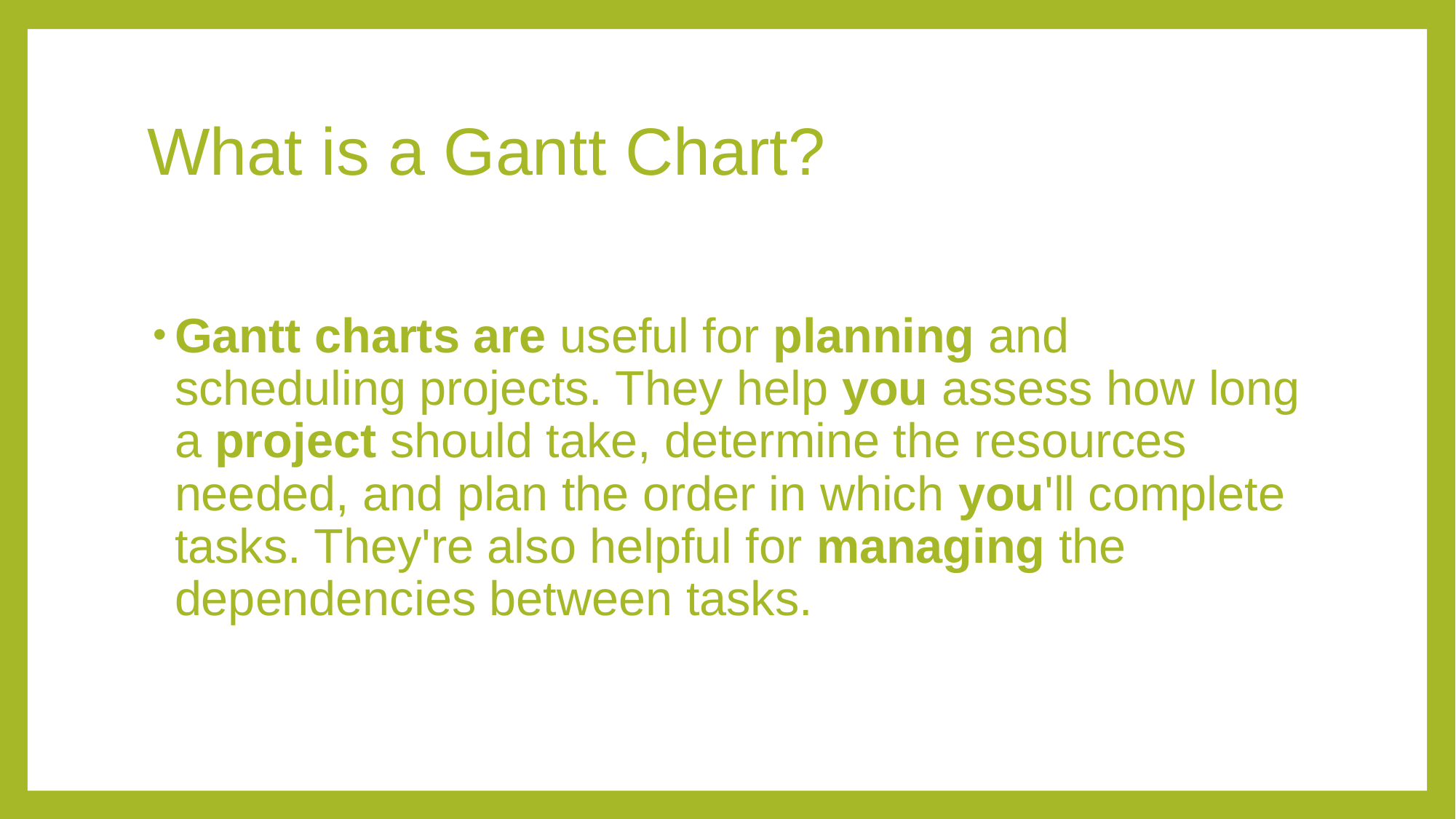

# What is a Gantt Chart?

Gantt charts are useful for planning and scheduling projects. They help you assess how long a project should take, determine the resources needed, and plan the order in which you'll complete tasks. They're also helpful for managing the dependencies between tasks.